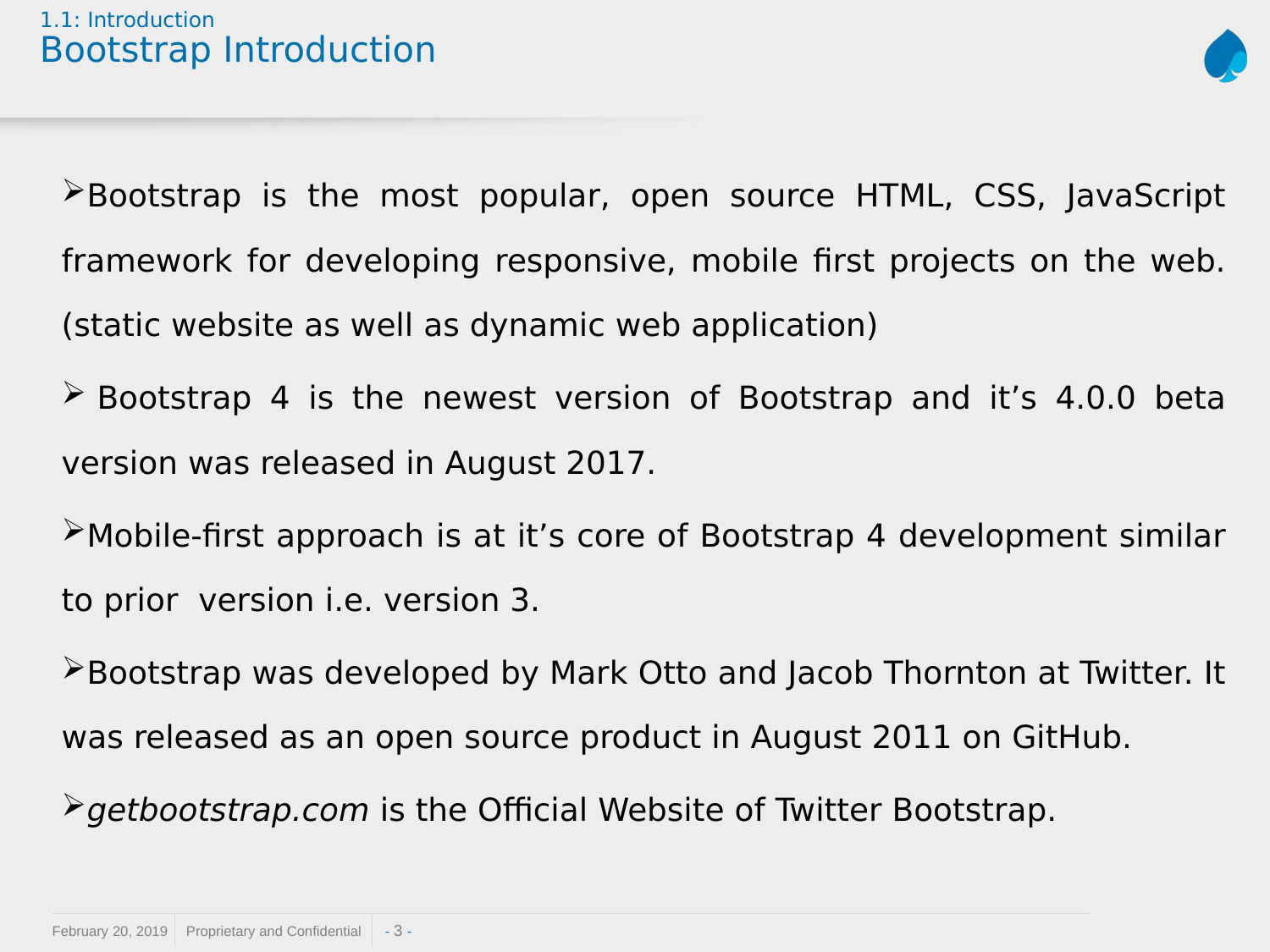

# 1.1: Introduction Bootstrap Introduction
Bootstrap is the most popular, open source HTML, CSS, JavaScript framework for developing responsive, mobile first projects on the web.(static website as well as dynamic web application)
 Bootstrap 4 is the newest version of Bootstrap and it’s 4.0.0 beta version was released in August 2017.
Mobile-first approach is at it’s core of Bootstrap 4 development similar to prior  version i.e. version 3.
Bootstrap was developed by Mark Otto and Jacob Thornton at Twitter. It was released as an open source product in August 2011 on GitHub.
getbootstrap.com is the Official Website of Twitter Bootstrap.